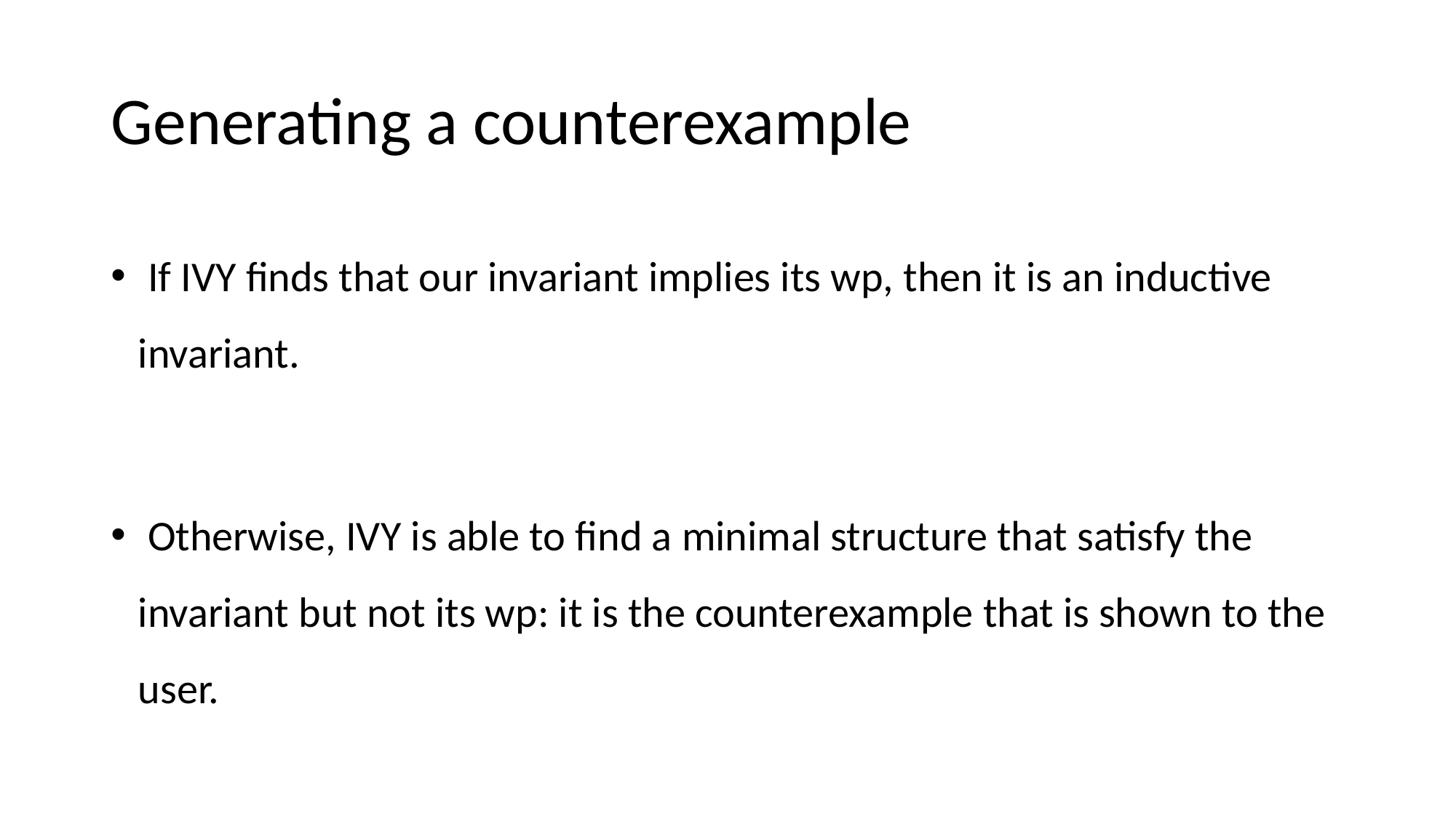

# Generating a counterexample
 If IVY finds that our invariant implies its wp, then it is an inductive invariant.

 Otherwise, IVY is able to find a minimal structure that satisfy the invariant but not its wp: it is the counterexample that is shown to the user.